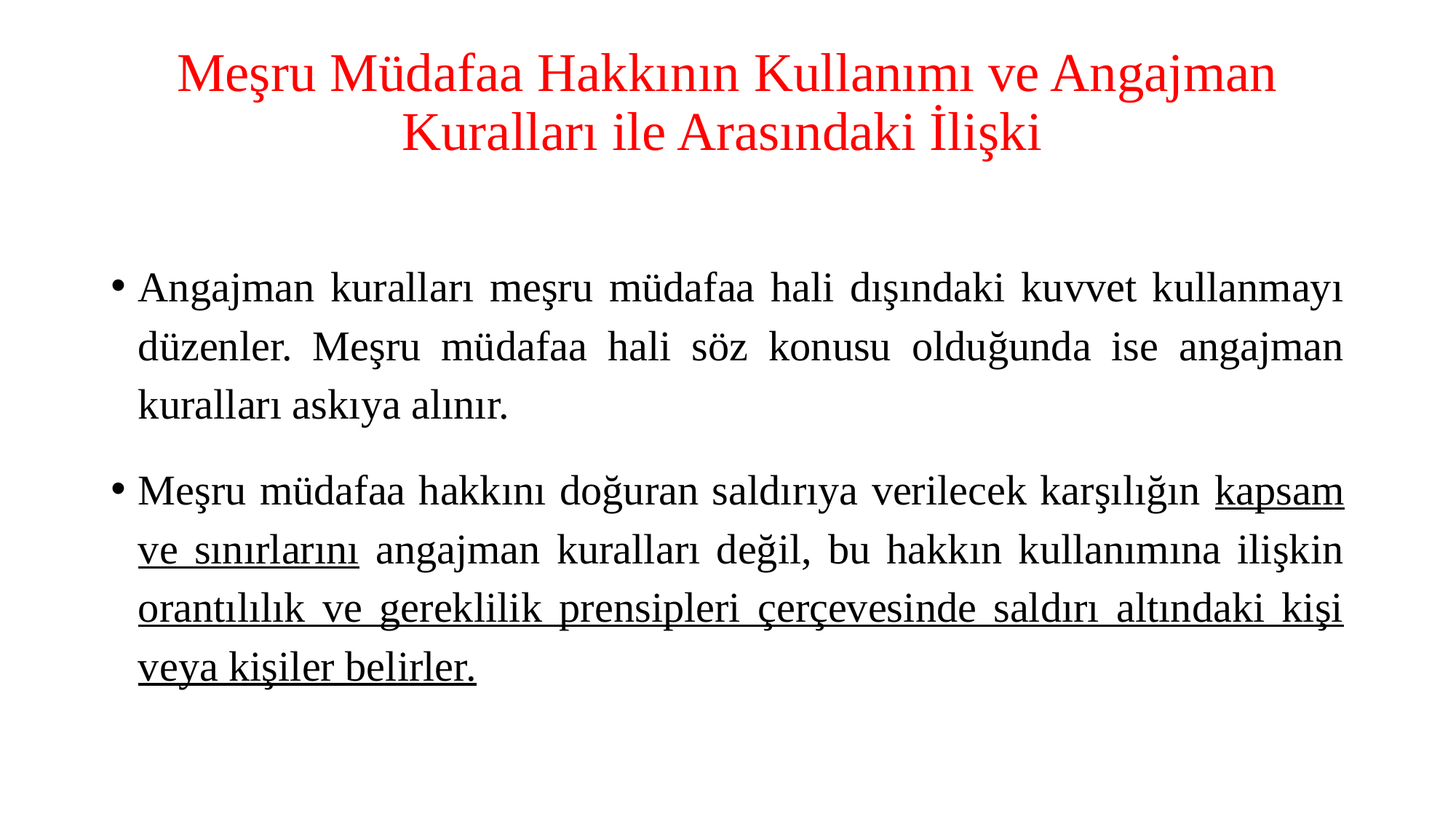

# Meşru Müdafaa Hakkının Kullanımı ve Angajman Kuralları ile Arasındaki İlişki
Angajman kuralları meşru müdafaa hali dışındaki kuvvet kullanmayı düzenler. Meşru müdafaa hali söz konusu olduğunda ise angajman kuralları askıya alınır.
Meşru müdafaa hakkını doğuran saldırıya verilecek karşılığın kapsam ve sınırlarını angajman kuralları değil, bu hakkın kullanımına ilişkin orantılılık ve gereklilik prensipleri çerçevesinde saldırı altındaki kişi veya kişiler belirler.